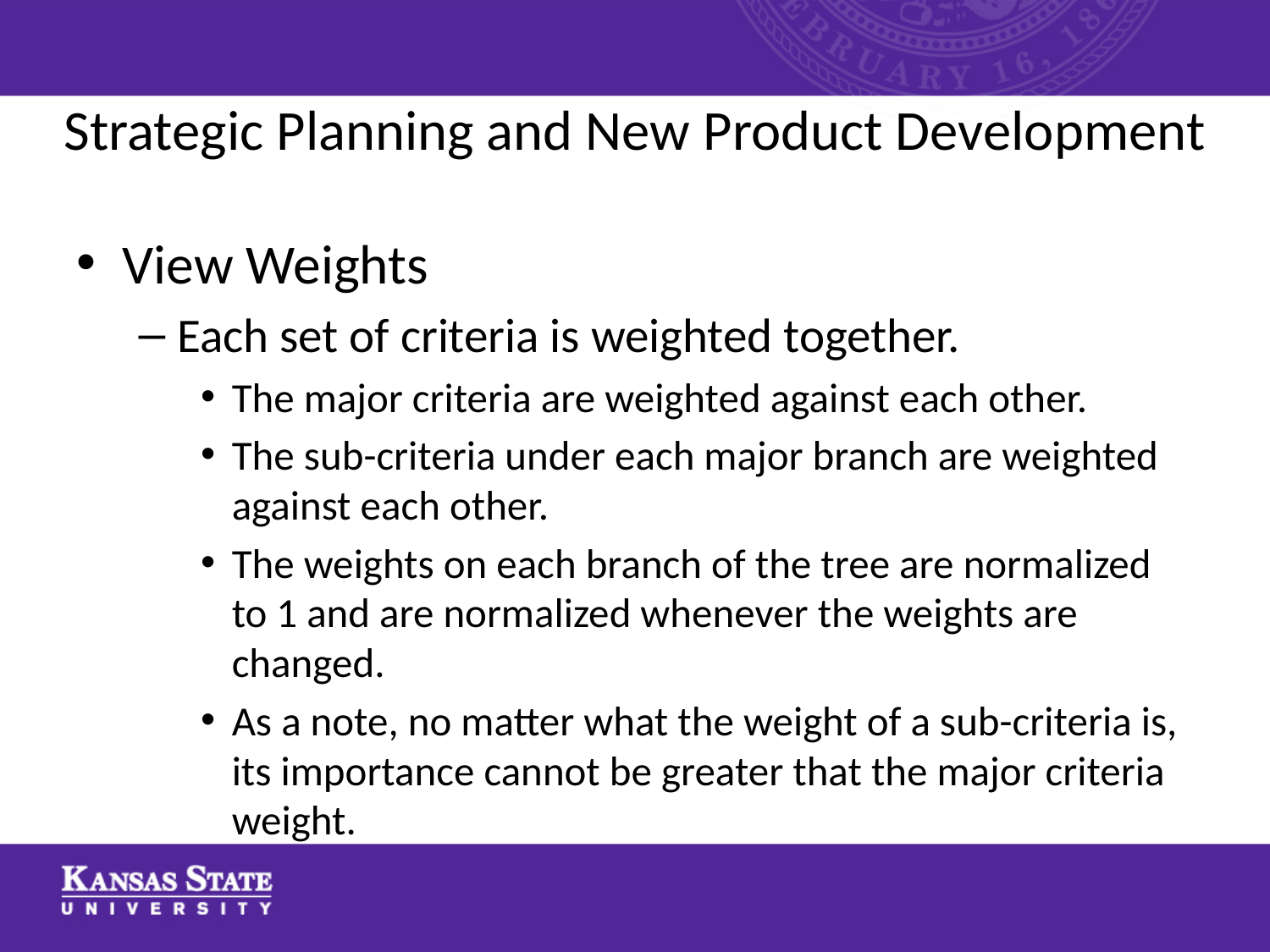

# Strategic Planning and New Product Development
View Weights
Each set of criteria is weighted together.
The major criteria are weighted against each other.
The sub-criteria under each major branch are weighted against each other.
The weights on each branch of the tree are normalized to 1 and are normalized whenever the weights are changed.
As a note, no matter what the weight of a sub-criteria is, its importance cannot be greater that the major criteria weight.